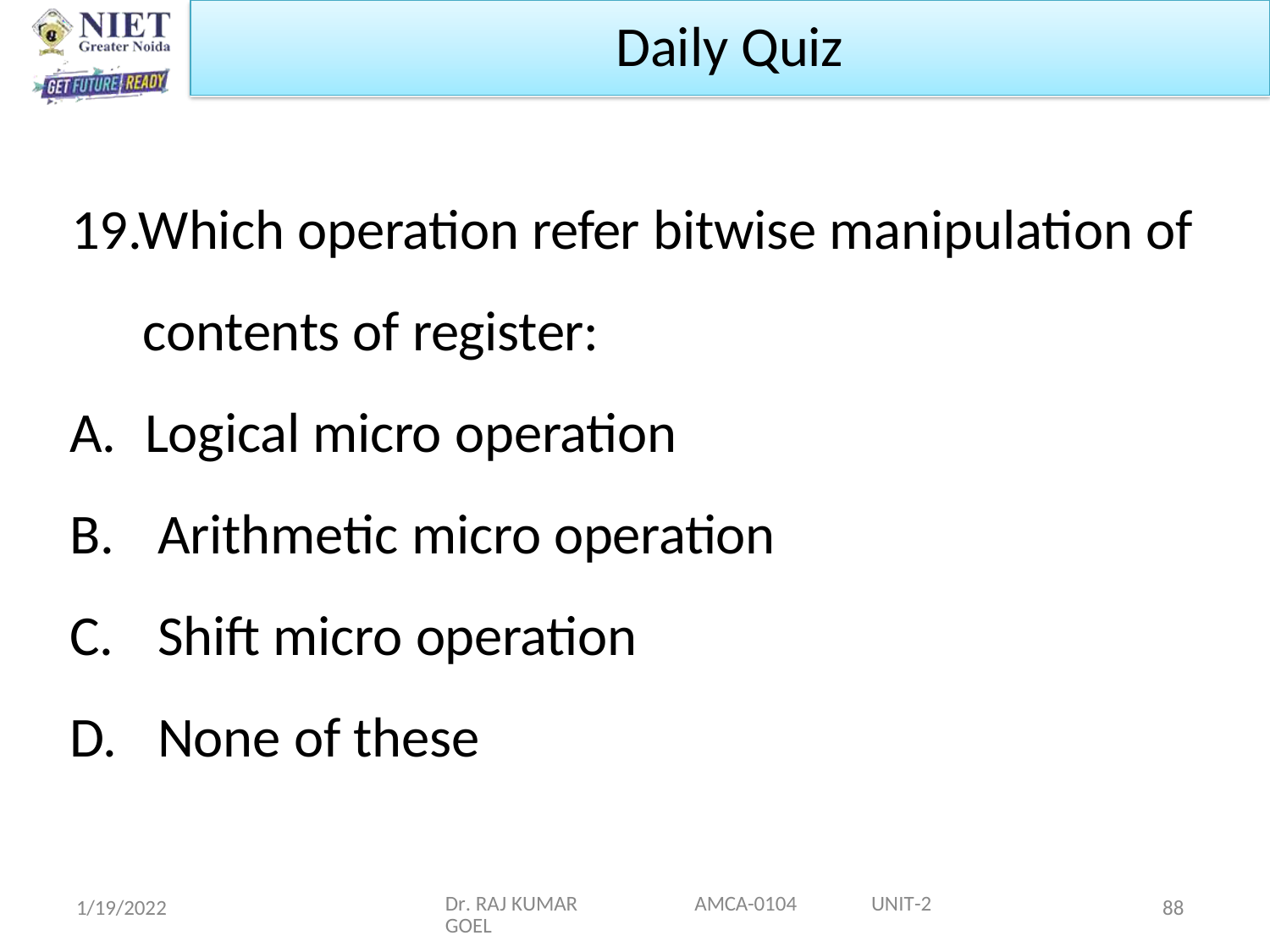

Daily Quiz

19.Which operation refer bitwise manipulation of  contents of register:
A.	Logical micro operation
B.	Arithmetic micro operation
C.	Shift micro operation
D.	None of these
Dr. RAJ KUMAR GOEL
AMCA-0104
UNIT-2
1/19/2022
88